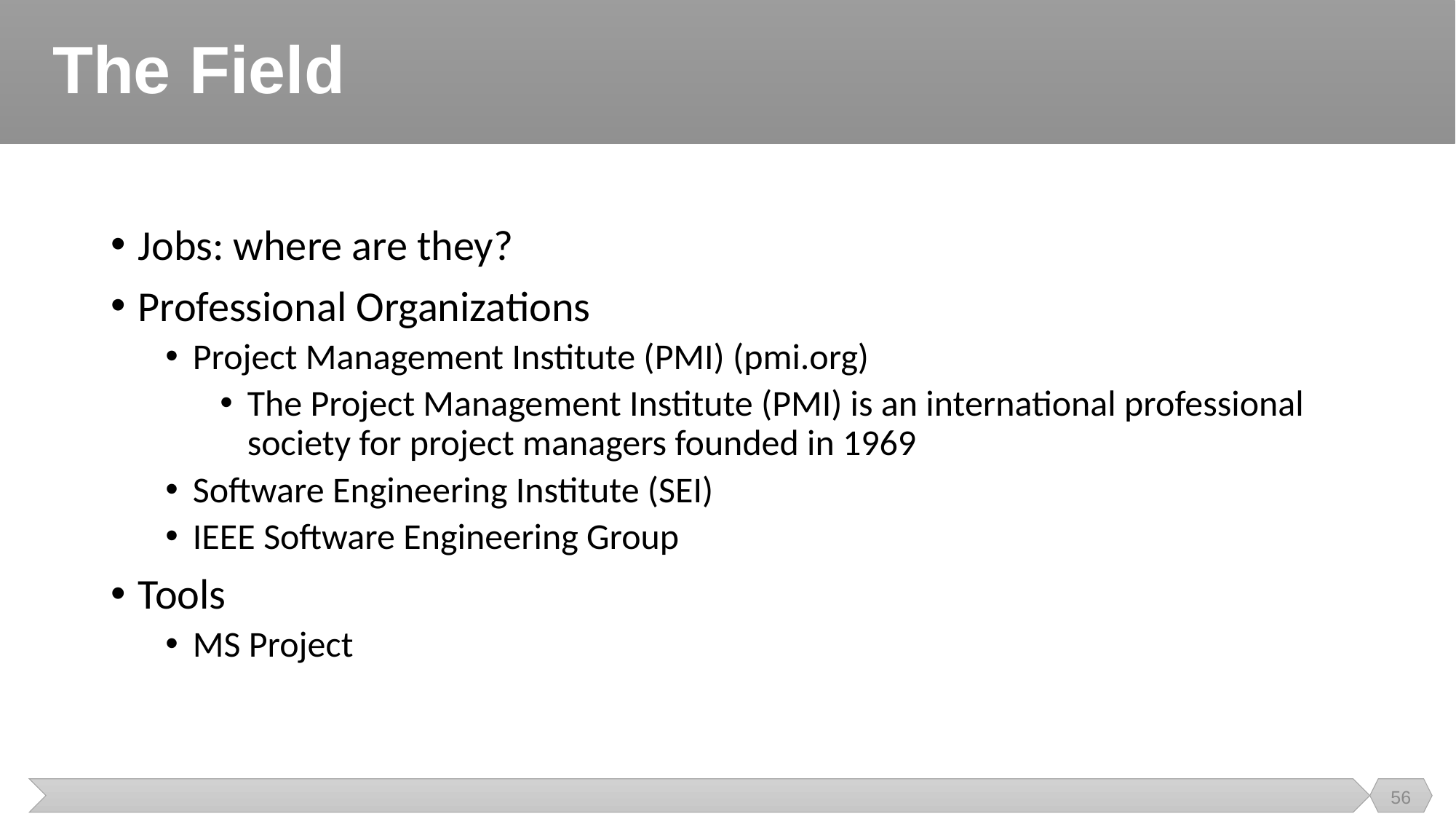

# The Field
Jobs: where are they?
Professional Organizations
Project Management Institute (PMI) (pmi.org)
The Project Management Institute (PMI) is an international professional society for project managers founded in 1969
Software Engineering Institute (SEI)
IEEE Software Engineering Group
Tools
MS Project
56